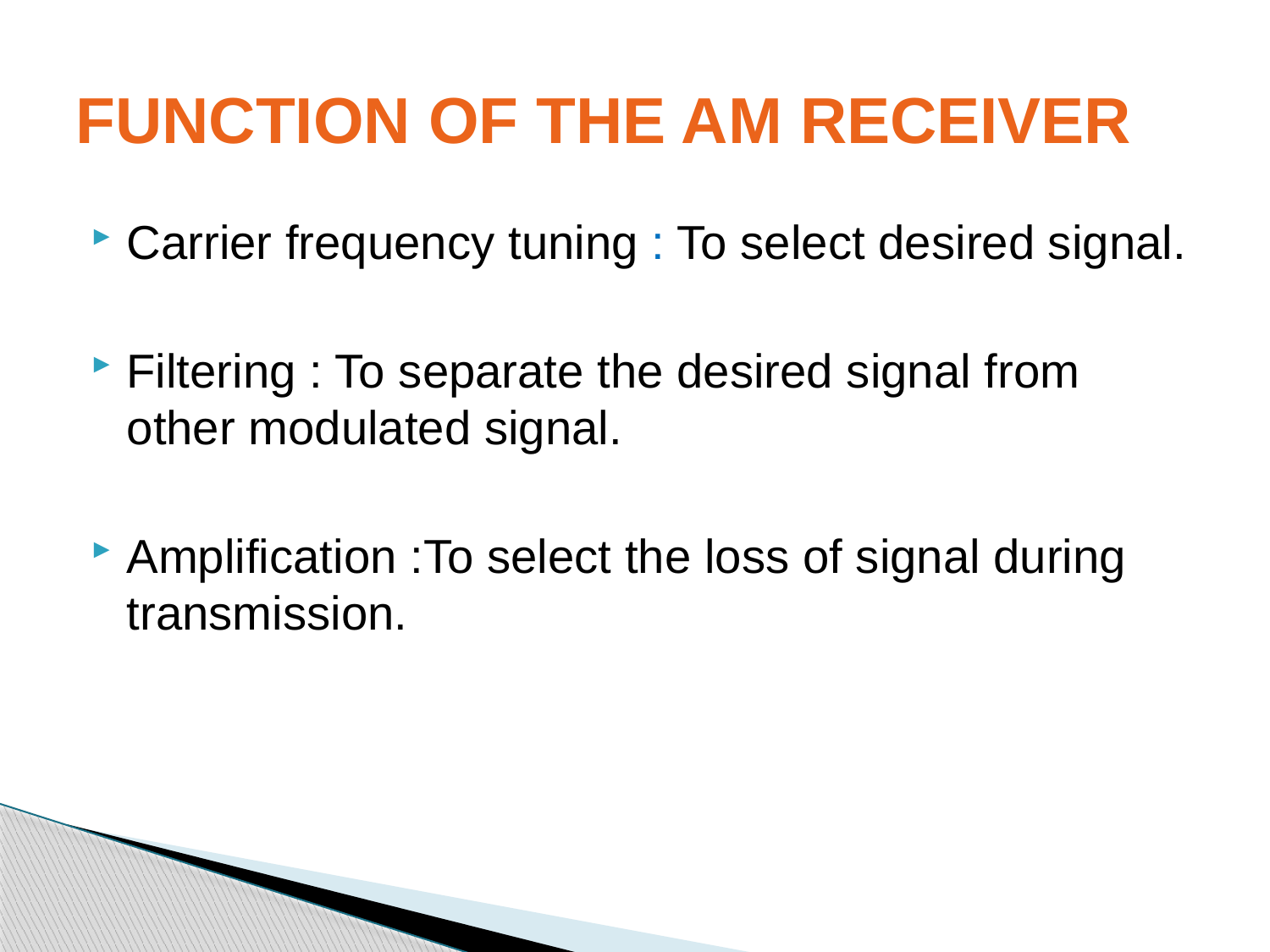

# FUNCTION OF THE AM RECEIVER
Carrier frequency tuning : To select desired signal.

Filtering : To separate the desired signal from other modulated signal.

Amplification :To select the loss of signal during transmission.